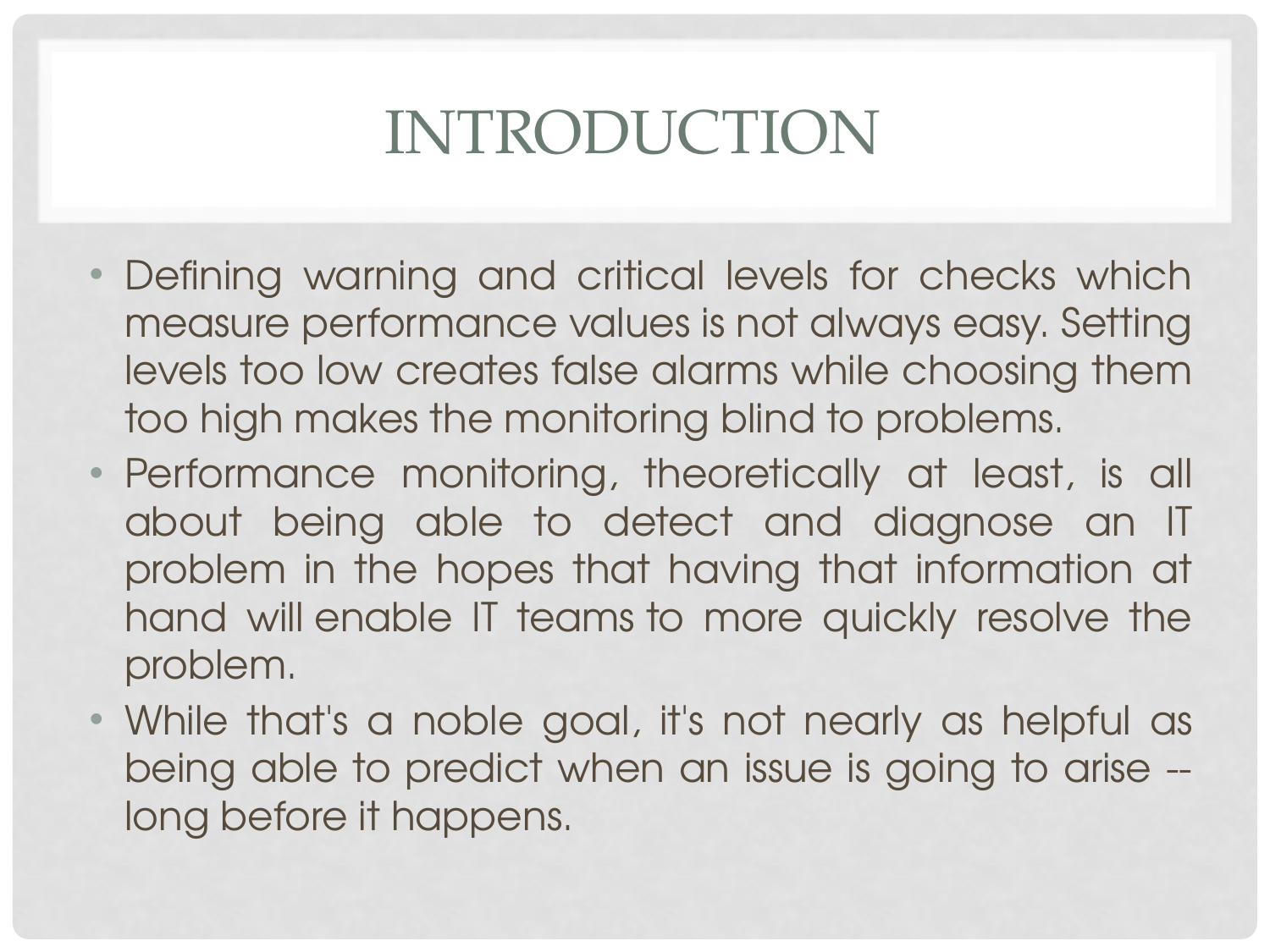

# Introduction
Defining warning and critical levels for checks which measure performance values is not always easy. Setting levels too low creates false alarms while choosing them too high makes the monitoring blind to problems.
Performance monitoring, theoretically at least, is all about being able to detect and diagnose an IT problem in the hopes that having that information at hand will enable IT teams to more quickly resolve the problem.
While that's a noble goal, it's not nearly as helpful as being able to predict when an issue is going to arise -- long before it happens.